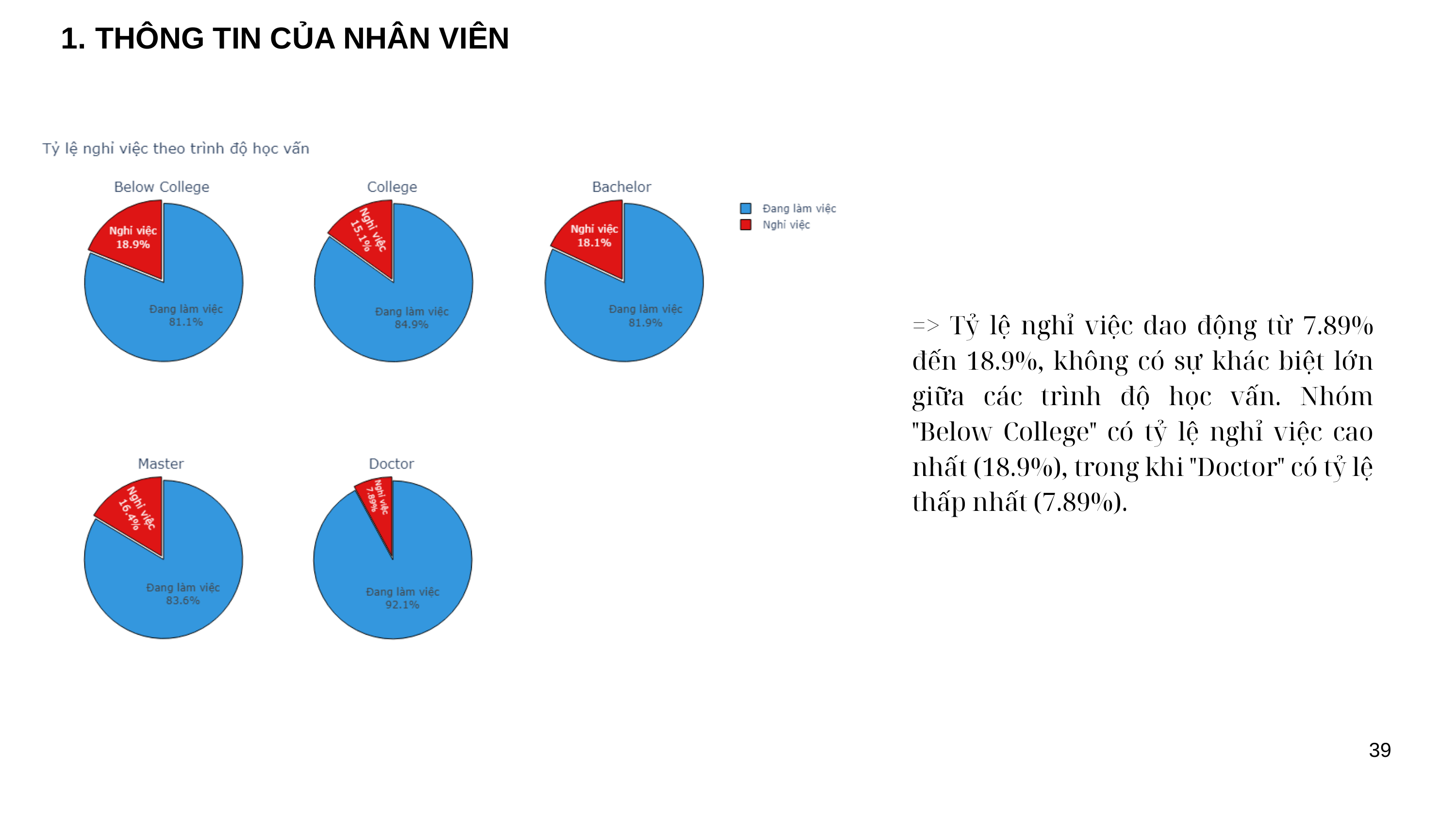

THÔNG TIN CỦA NHÂN VIÊN

=> Tỷ lệ nghỉ việc dao động từ 7.89% đến 18.9%, không có sự khác biệt lớn giữa các trình độ học vấn. Nhóm "Below College" có tỷ lệ nghỉ việc cao nhất (18.9%), trong khi "Doctor" có tỷ lệ thấp nhất (7.89%).
39